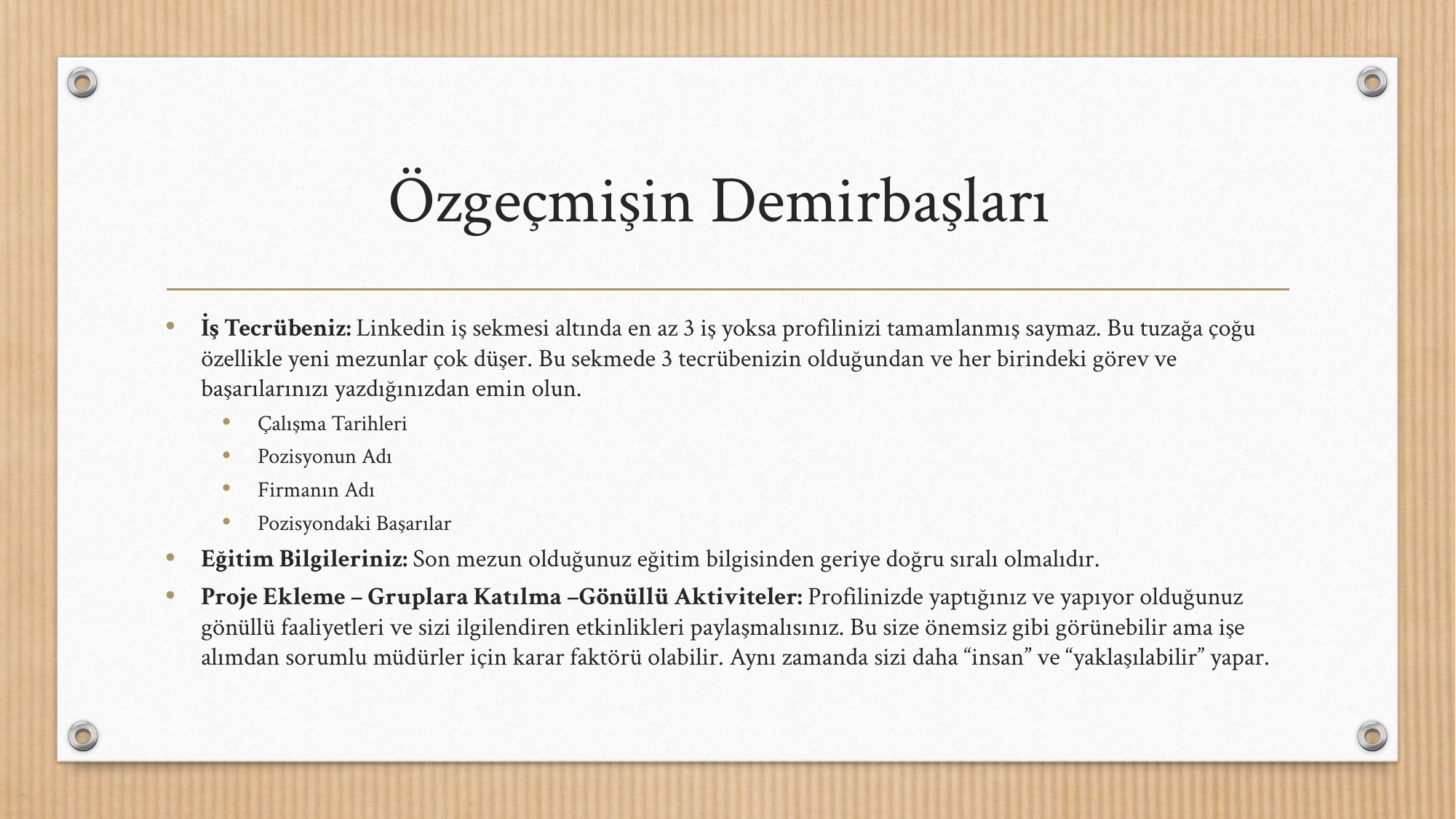

# Özgeçmişin Demirbaşları
İş Tecrübeniz: Linkedin iş sekmesi altında en az 3 iş yoksa profilinizi tamamlanmış saymaz. Bu tuzağa çoğu özellikle yeni mezunlar çok düşer. Bu sekmede 3 tecrübenizin olduğundan ve her birindeki görev ve başarılarınızı yazdığınızdan emin olun.
Çalışma Tarihleri
Pozisyonun Adı
Firmanın Adı
Pozisyondaki Başarılar
Eğitim Bilgileriniz: Son mezun olduğunuz eğitim bilgisinden geriye doğru sıralı olmalıdır.
Proje Ekleme – Gruplara Katılma –Gönüllü Aktiviteler: Profilinizde yaptığınız ve yapıyor olduğunuz gönüllü faaliyetleri ve sizi ilgilendiren etkinlikleri paylaşmalısınız. Bu size önemsiz gibi görünebilir ama işe alımdan sorumlu müdürler için karar faktörü olabilir. Aynı zamanda sizi daha “insan” ve “yaklaşılabilir” yapar.